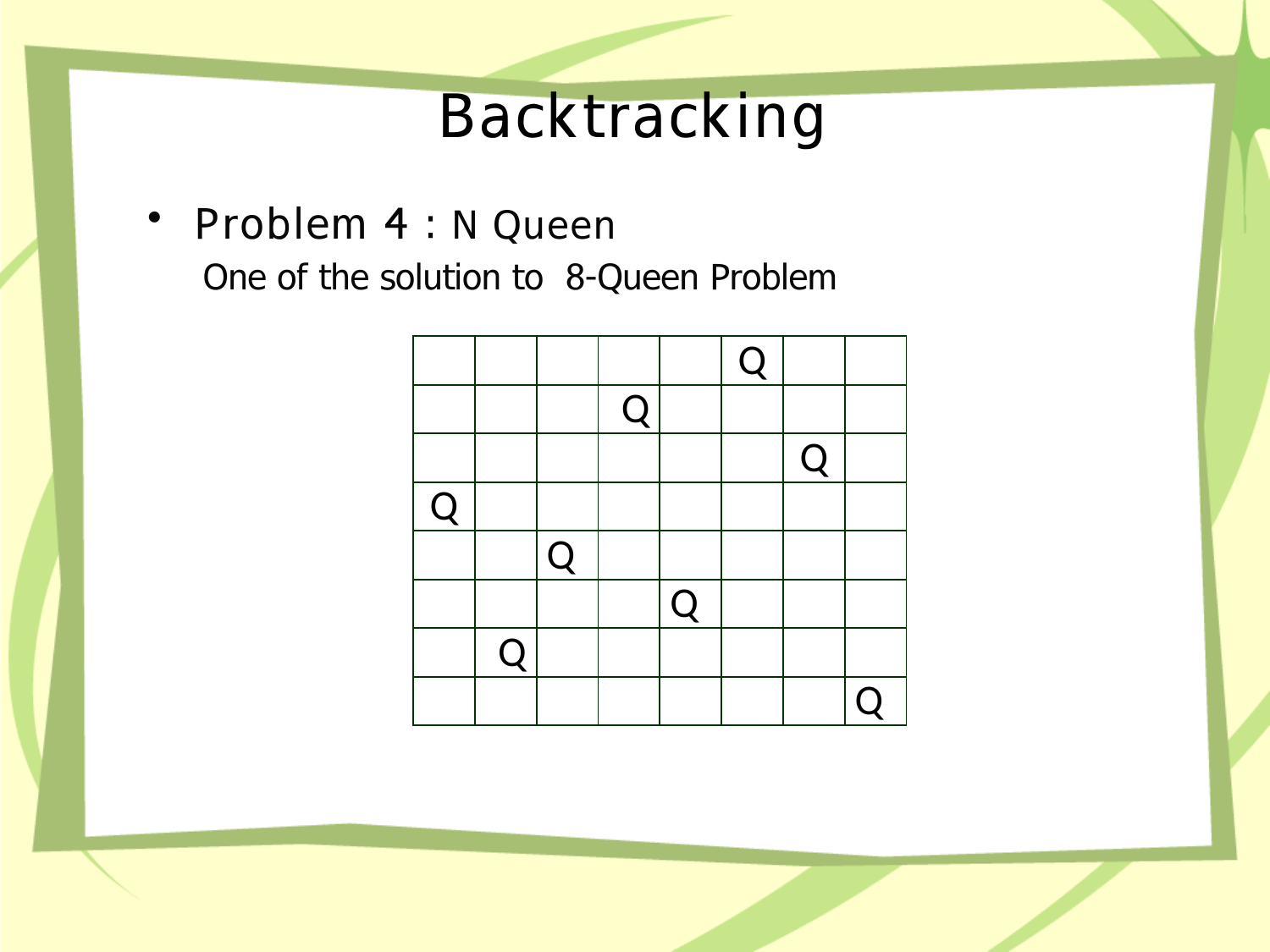

# Backtracking
Problem 4 : N Queen
One of the solution to  8-Queen Problem

|  |  |  |  |  | Q |  |  |
| --- | --- | --- | --- | --- | --- | --- | --- |
|  |  |  | Q |  |  |  |  |
|  |  |  |  |  |  | Q |  |
| Q |  |  |  |  |  |  |  |
|  |  | Q |  |  |  |  |  |
|  |  |  |  | Q |  |  |  |
|  | Q |  |  |  |  |  |  |
|  |  |  |  |  |  |  | Q |